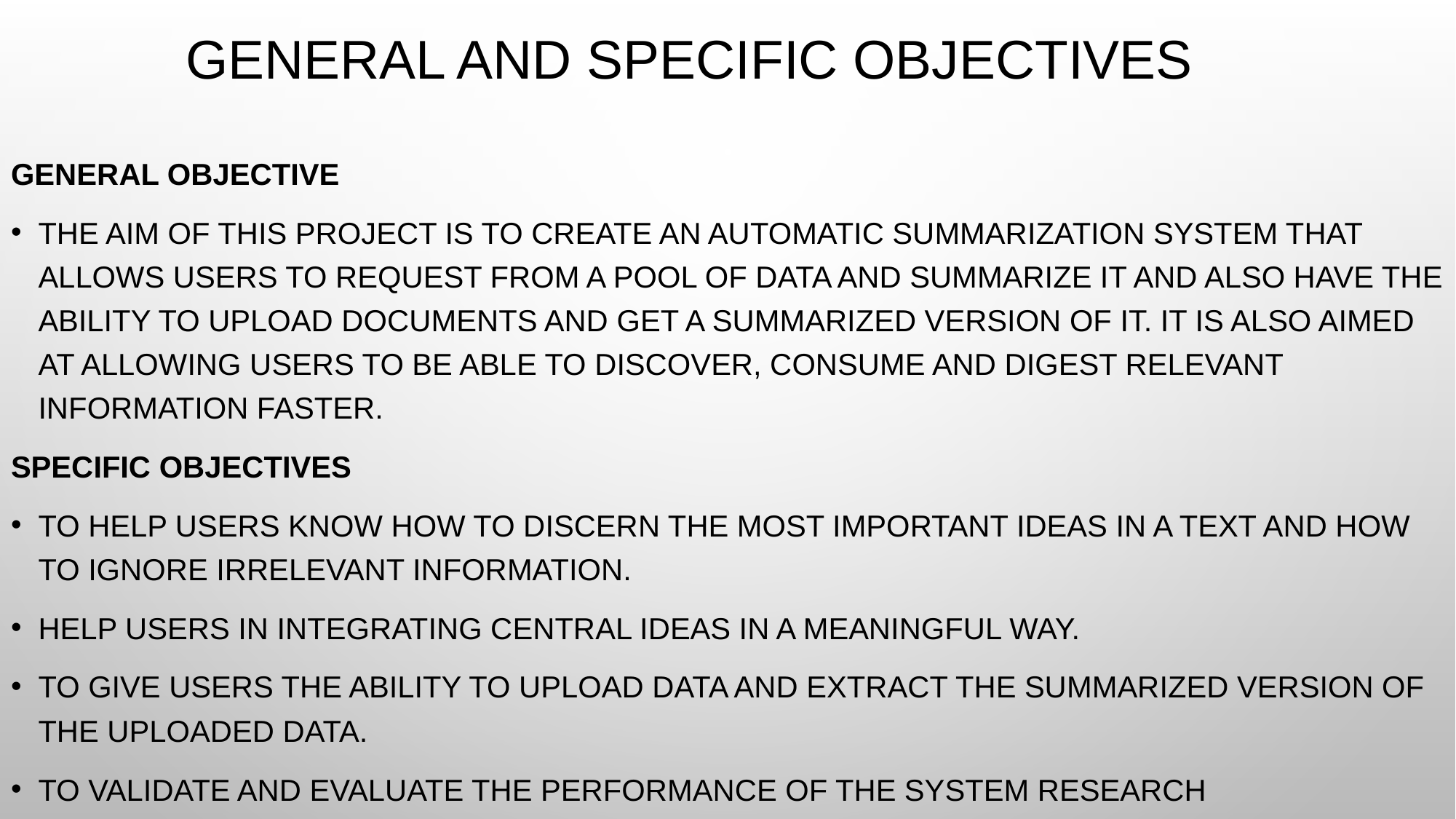

# General and Specific Objectives
General Objective
The aim of this project is to create an automatic summarization system that allows users to request from a pool of data and summarize it and also have the ability to upload documents and get a summarized version of it. It is also aimed at allowing users to be able to discover, consume and digest relevant information faster.
Specific Objectives
To help users know how to discern the most important ideas in a text and how to ignore irrelevant information.
Help users in integrating central ideas in a meaningful way.
To give users the ability to upload data and extract the summarized version of the uploaded data.
To validate and evaluate the performance of the system research